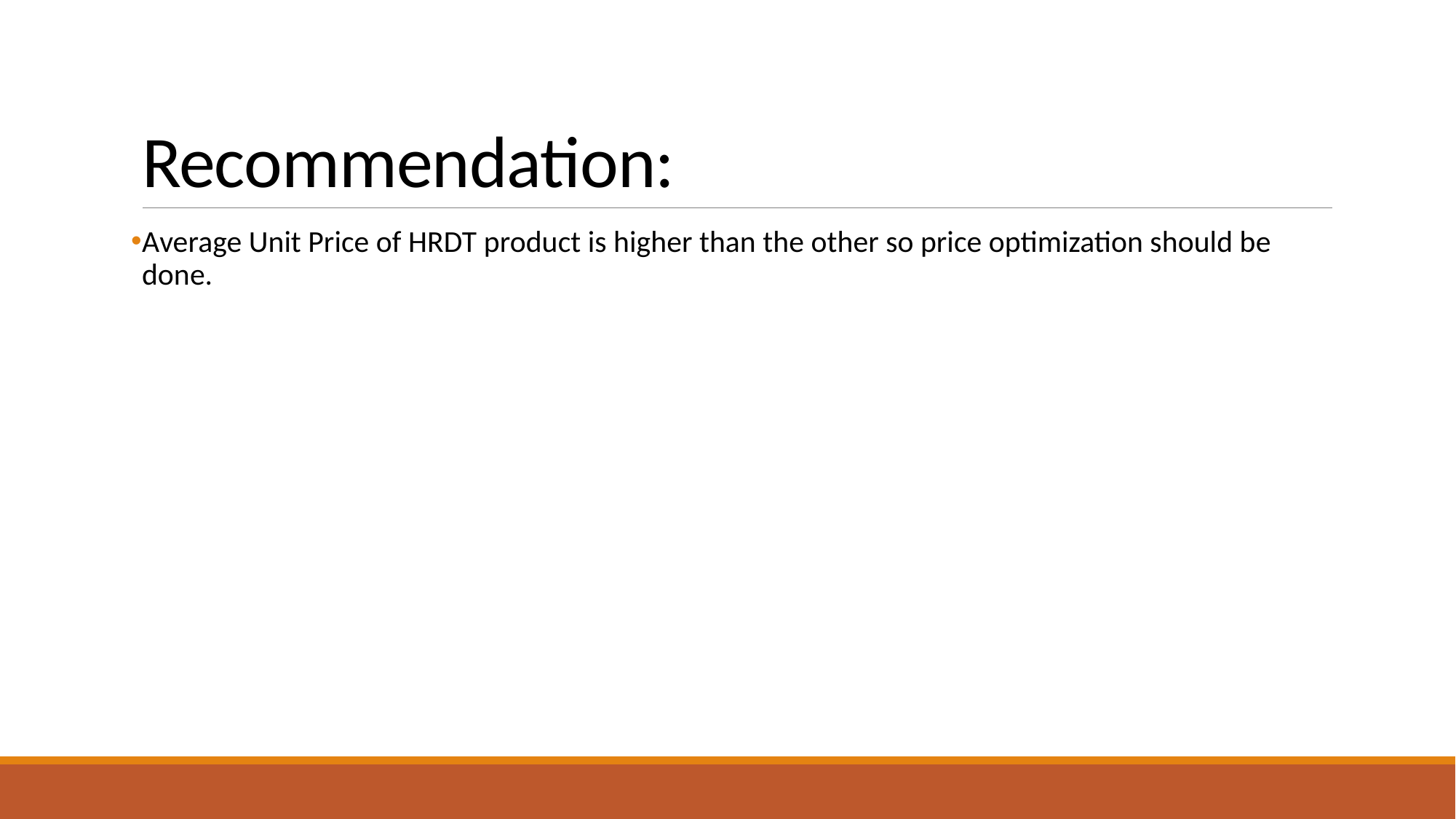

# Recommendation:
Average Unit Price of HRDT product is higher than the other so price optimization should be done.